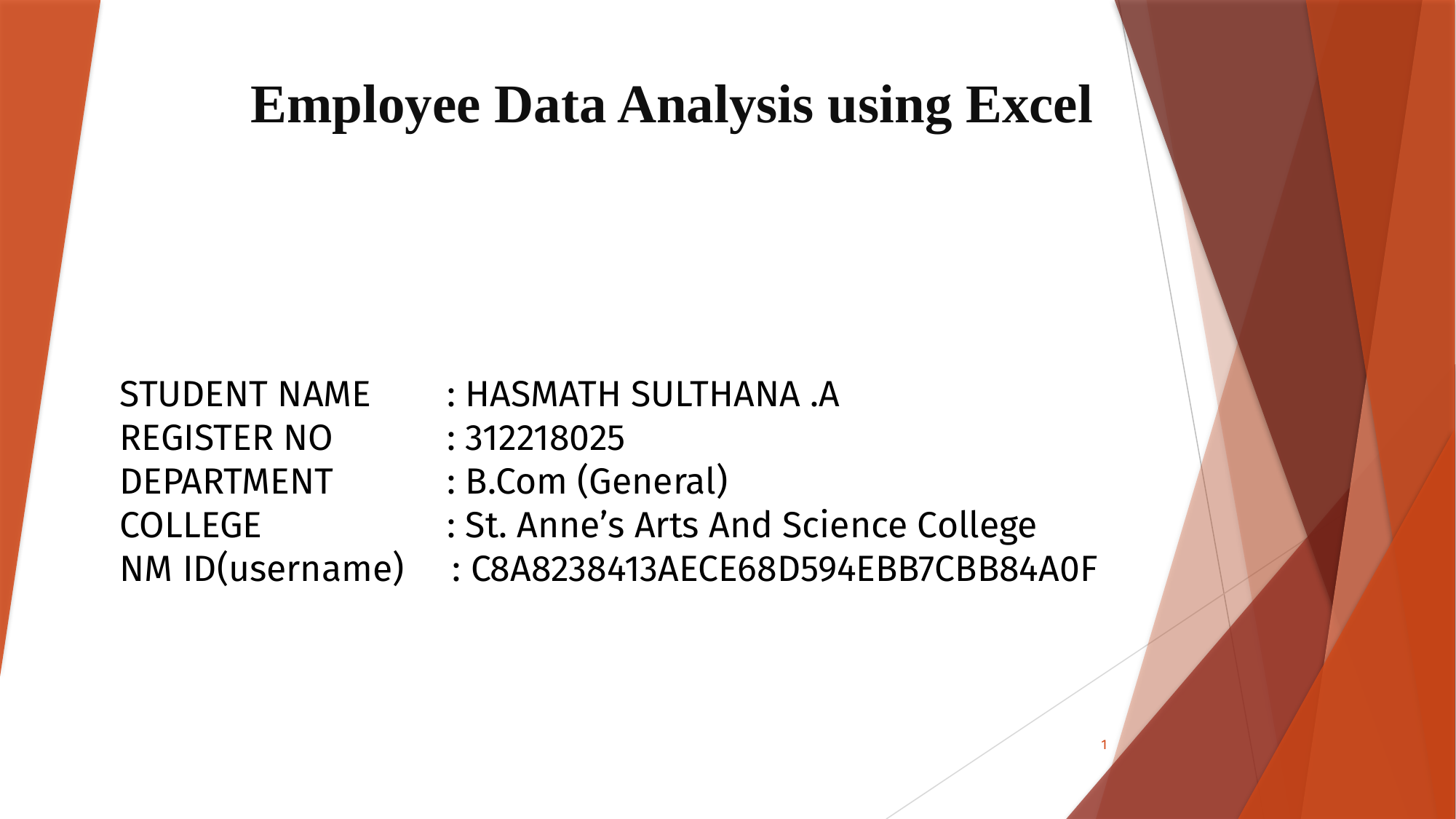

# Employee Data Analysis using Excel
STUDENT NAME	: HASMATH SULTHANA .A
REGISTER NO		: 312218025
DEPARTMENT		: B.Com (General)
COLLEGE		: St. Anne’s Arts And Science College
NM ID(username)     : C8A8238413AECE68D594EBB7CBB84A0F
1